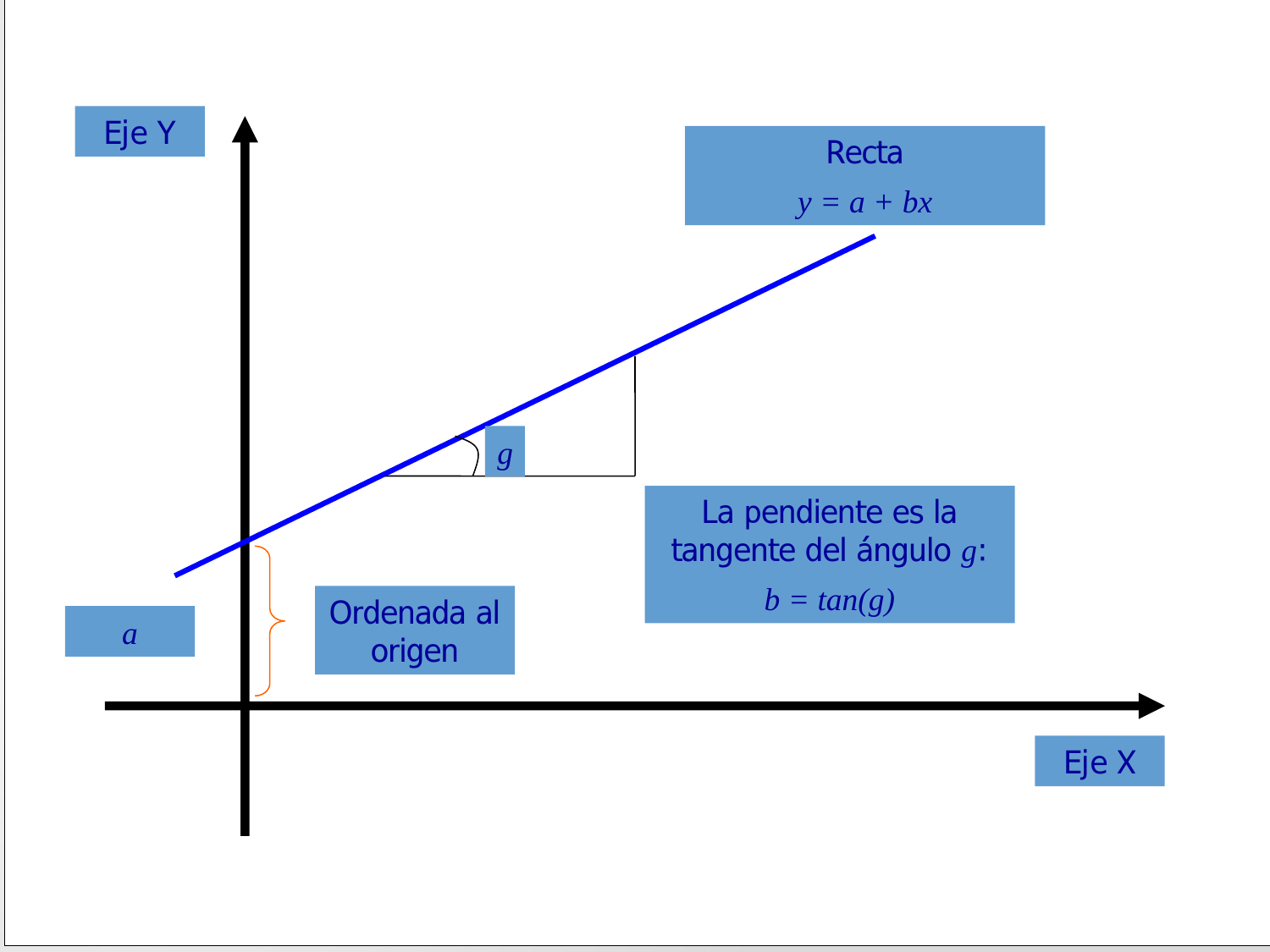

Eje Y

Recta
y = a + bx

g

La pendiente es la tangente del ángulo g:
b = tan(g)

Ordenada al origen
a

Eje X
14